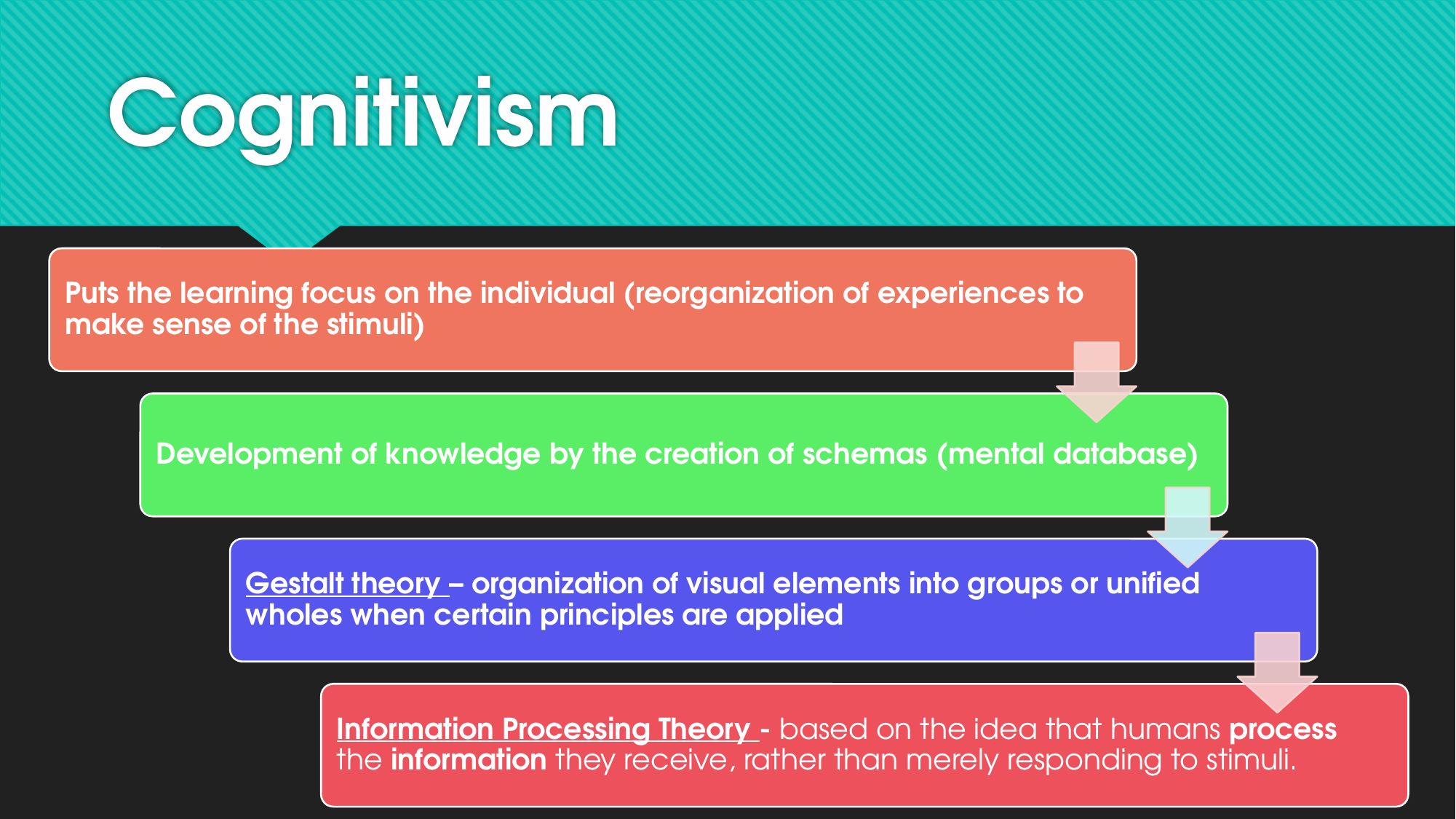

# Cognitivism
Puts the learning focus on the individual (reorganization of experiences to make sense of the stimuli)
Development of knowledge by the creation of schemas (mental database)
Gestalt theory – organization of visual elements into groups or unified wholes when certain principles are applied
Information Processing Theory - based on the idea that humans process the information they receive, rather than merely responding to stimuli.